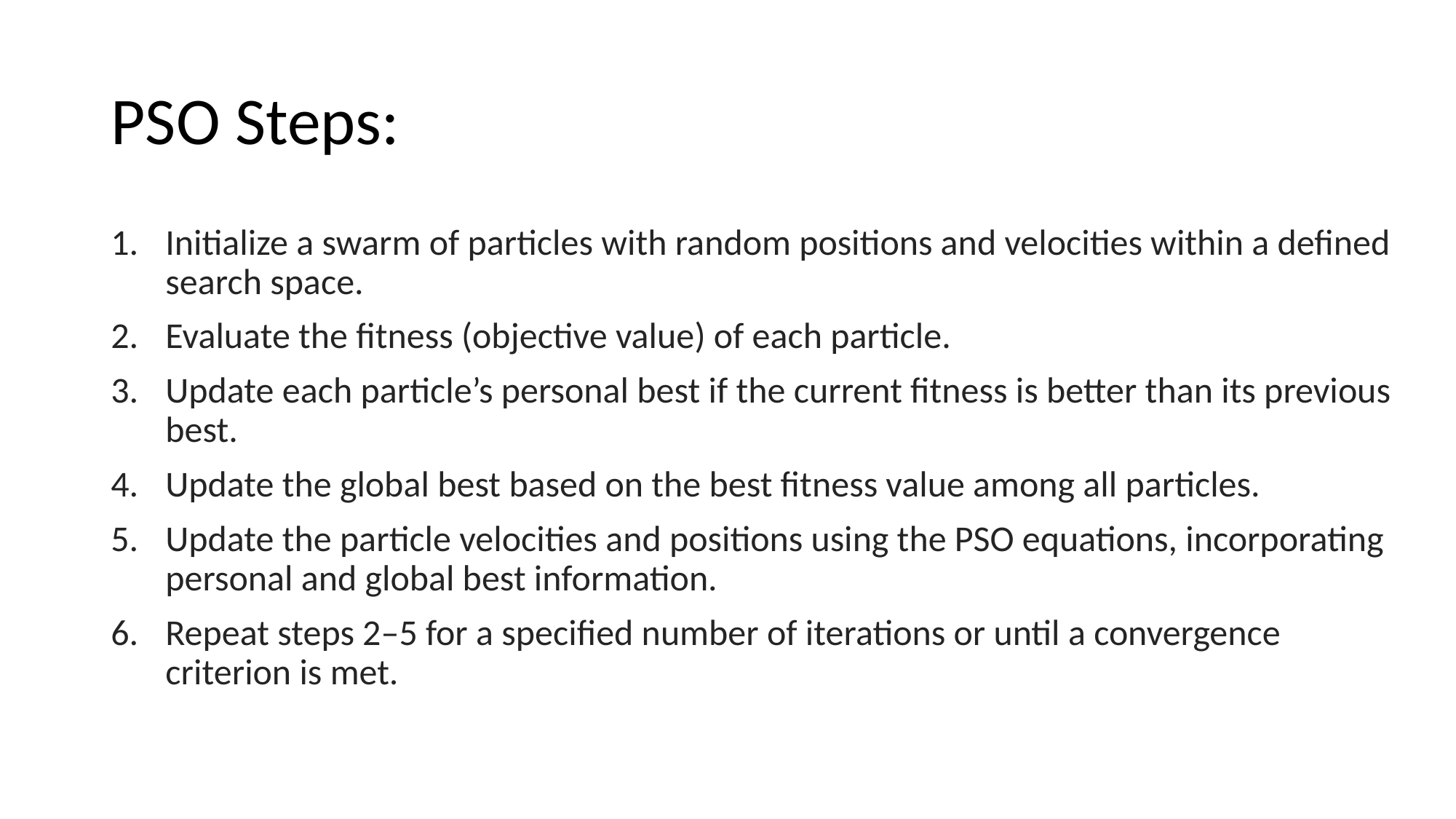

# PSO Steps:
Initialize a swarm of particles with random positions and velocities within a defined search space.
Evaluate the fitness (objective value) of each particle.
Update each particle’s personal best if the current fitness is better than its previous best.
Update the global best based on the best fitness value among all particles.
Update the particle velocities and positions using the PSO equations, incorporating personal and global best information.
Repeat steps 2–5 for a specified number of iterations or until a convergence criterion is met.